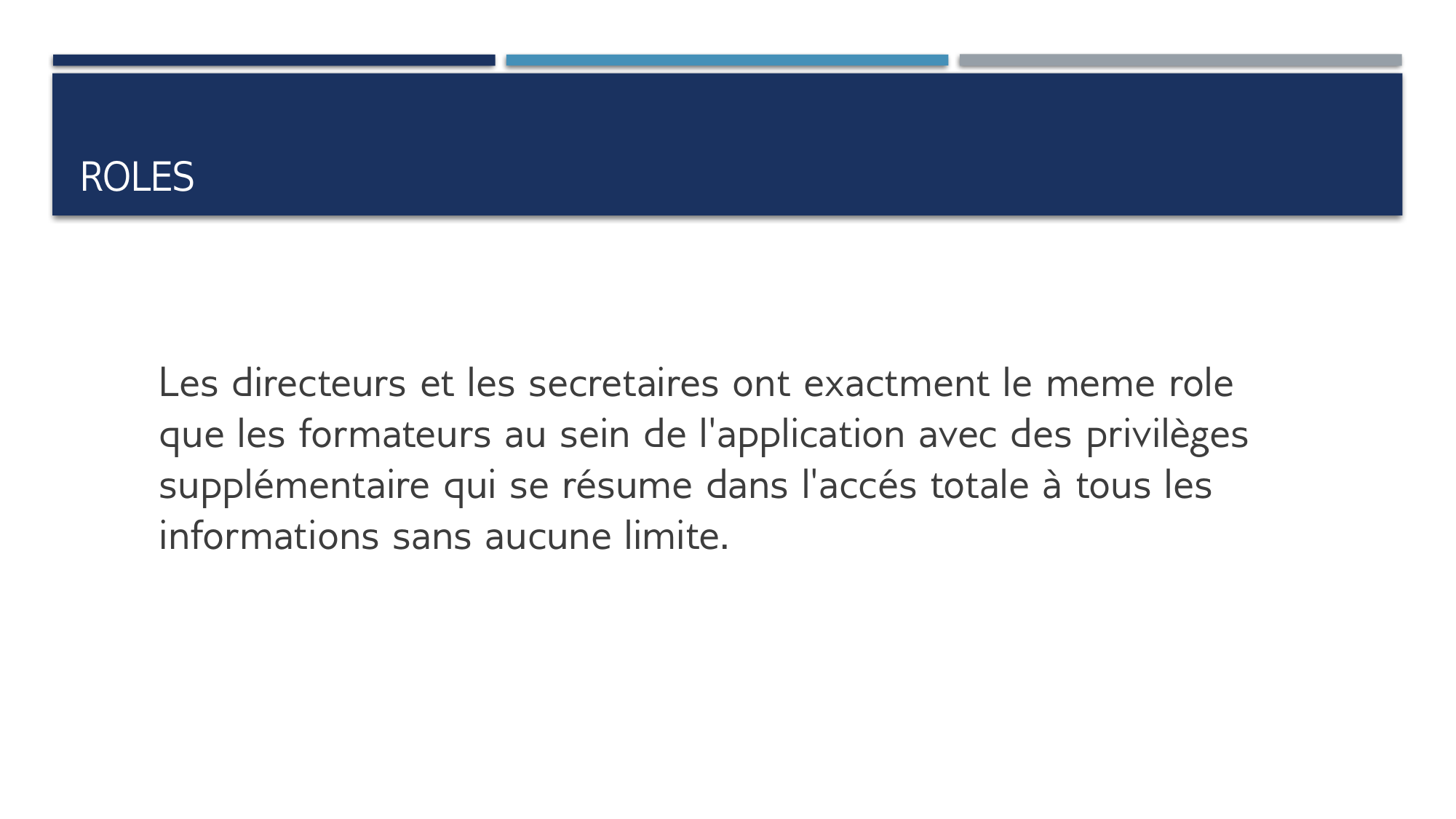

# roles
Les directeurs et les secretaires ont exactment le meme role que les formateurs au sein de l'application avec des privilèges supplémentaire qui se résume dans l'accés totale à tous les informations sans aucune limite.